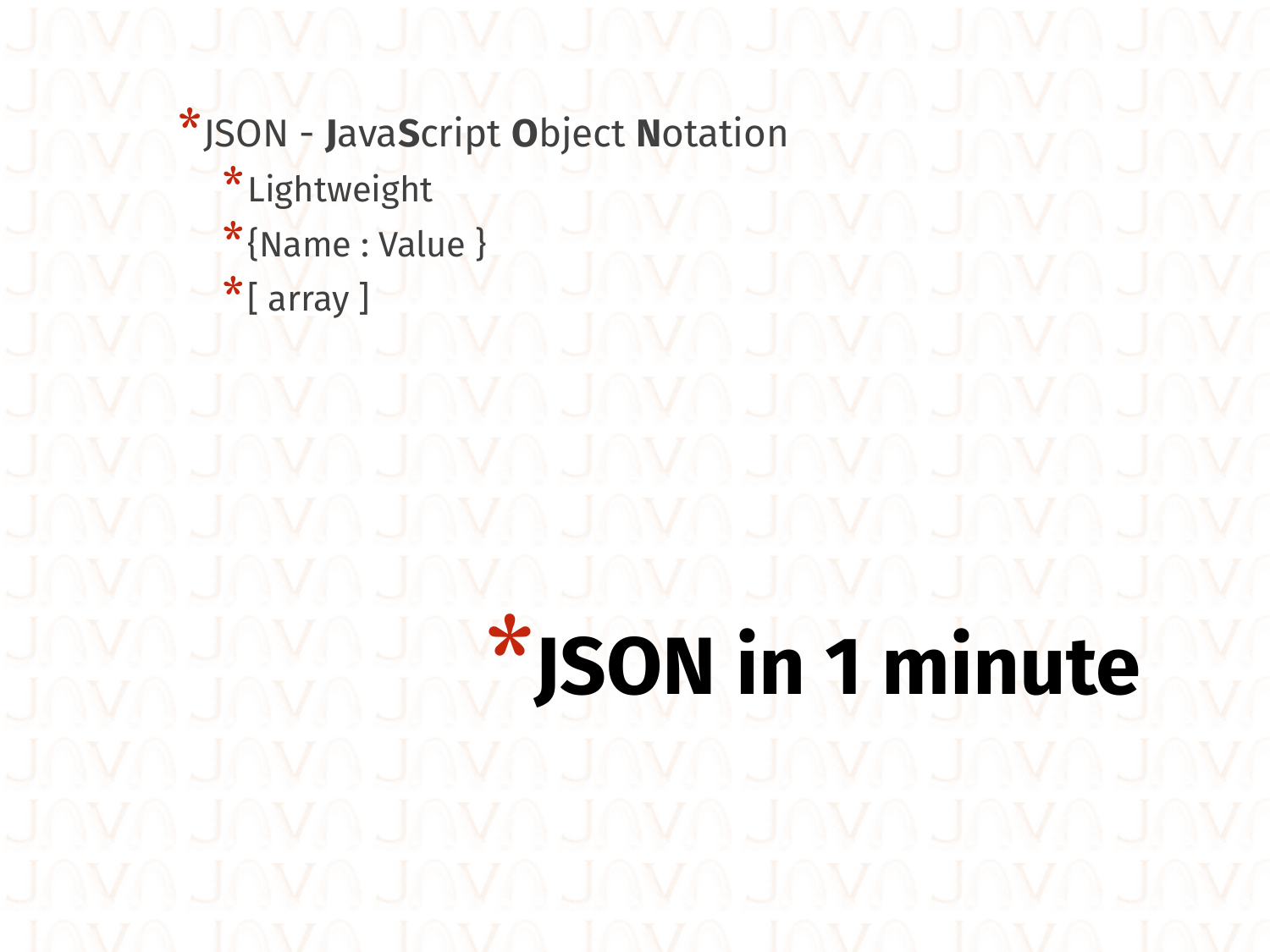

JSON - JavaScript Object Notation
Lightweight
{Name : Value }
[ array ]
# JSON in 1 minute